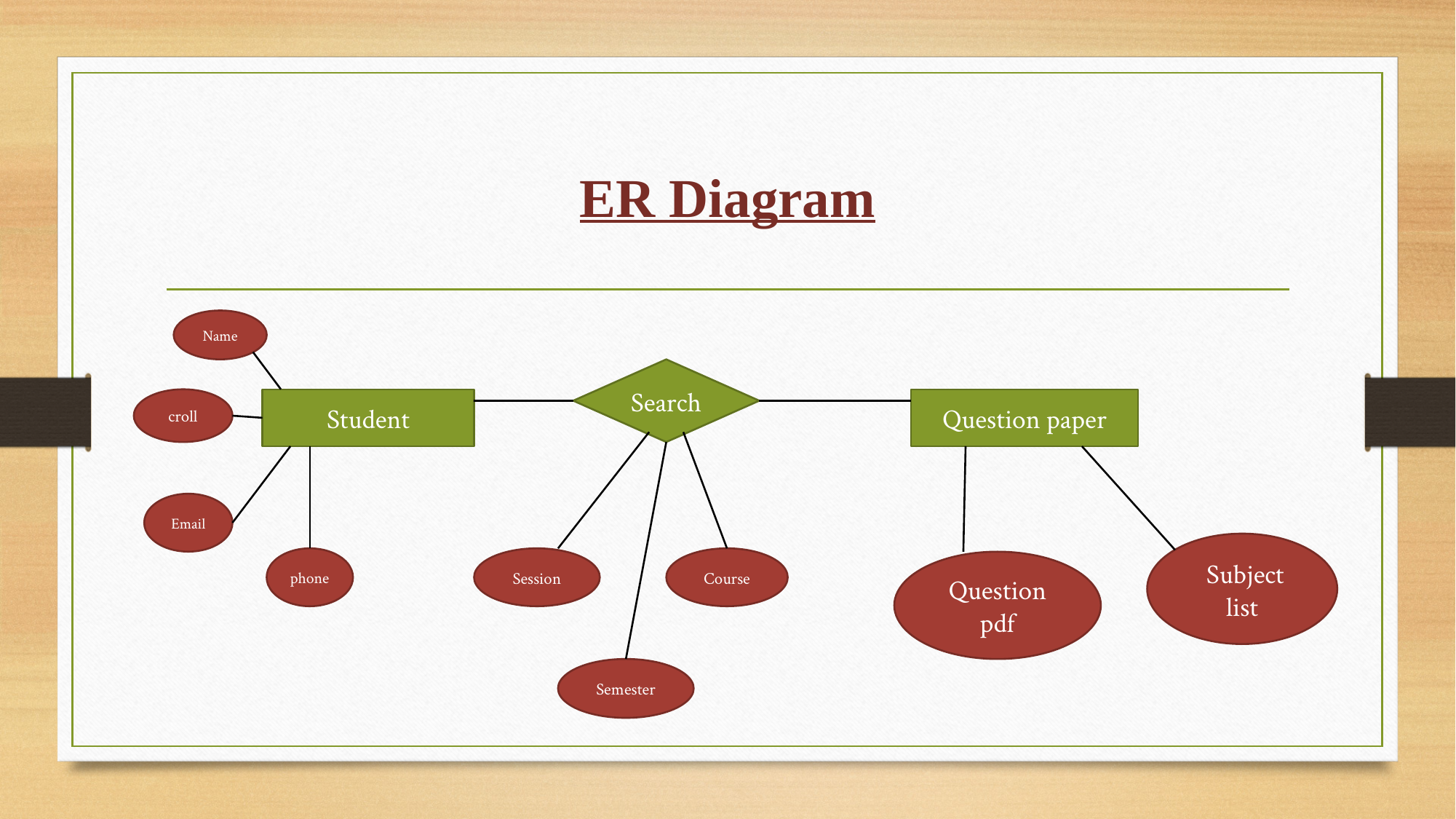

# ER Diagram

Name
Search
croll
Student
Question paper
Email
 Subject list
phone
Session
Course
Question
pdf
Semester